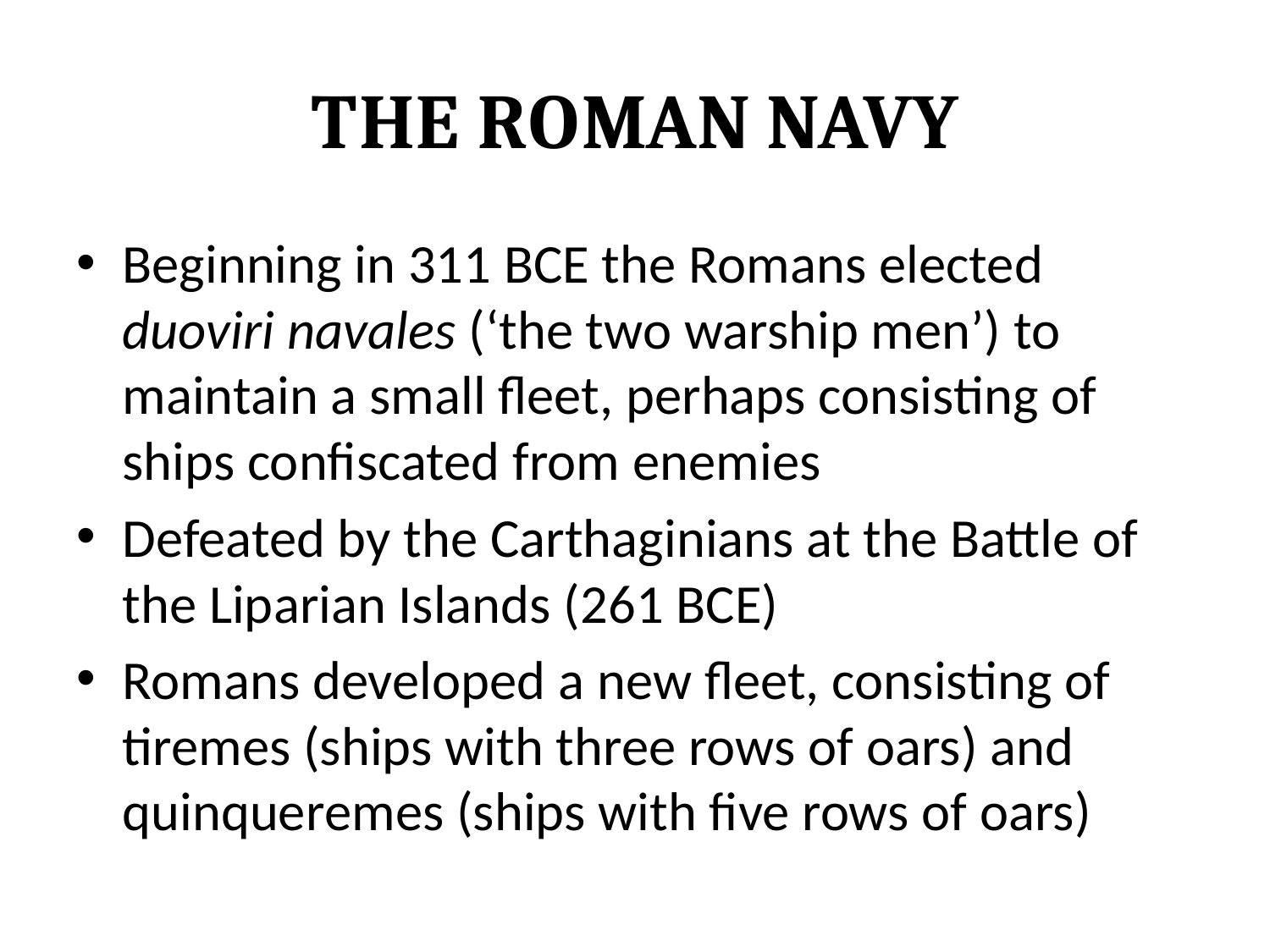

# The Roman Navy
Beginning in 311 BCE the Romans elected duoviri navales (‘the two warship men’) to maintain a small fleet, perhaps consisting of ships confiscated from enemies
Defeated by the Carthaginians at the Battle of the Liparian Islands (261 BCE)
Romans developed a new fleet, consisting of tiremes (ships with three rows of oars) and quinqueremes (ships with five rows of oars)